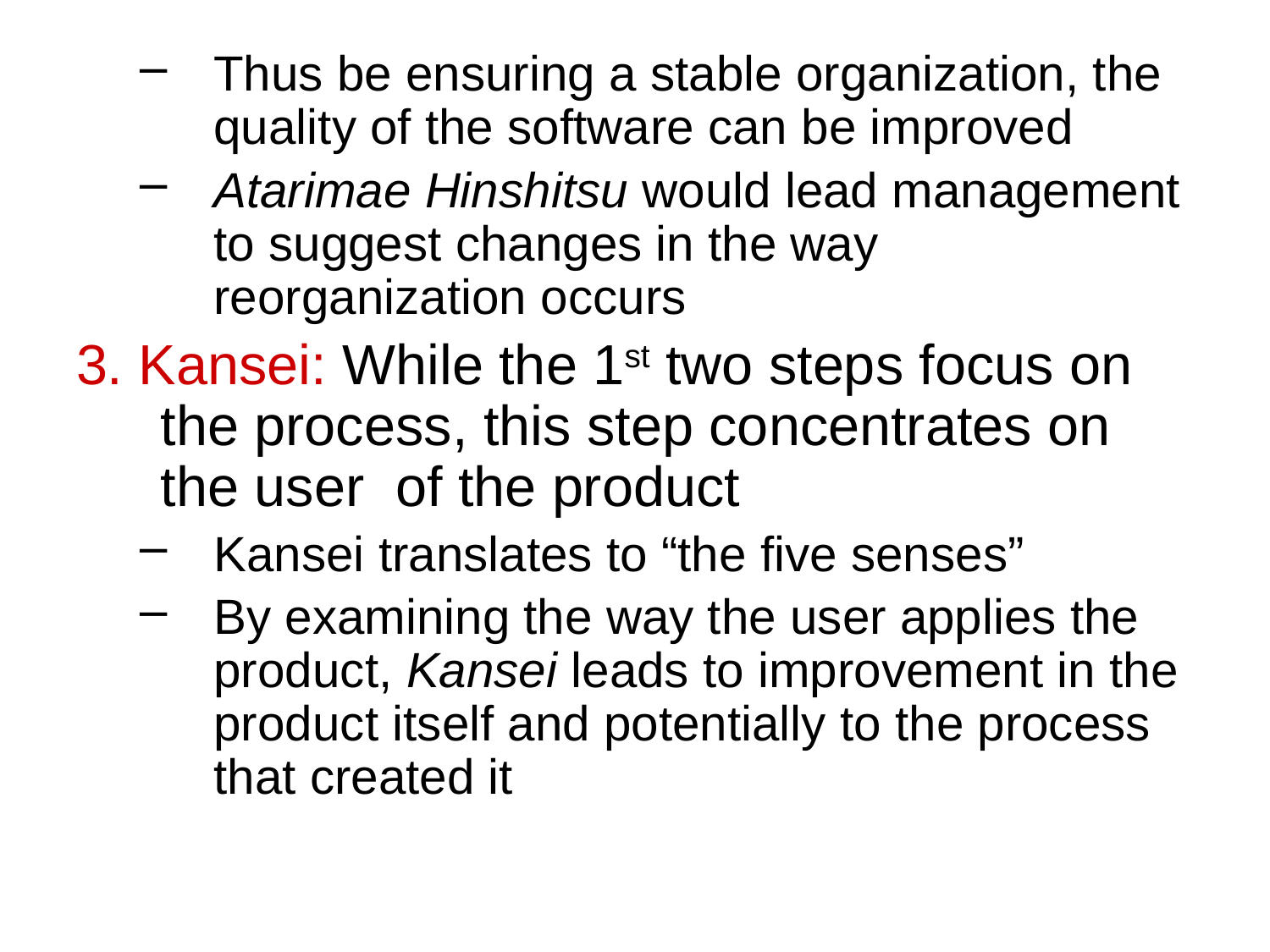

Thus be ensuring a stable organization, the quality of the software can be improved
Atarimae Hinshitsu would lead management to suggest changes in the way reorganization occurs
3. Kansei: While the 1st two steps focus on the process, this step concentrates on the user  of the product
Kansei translates to “the five senses”
By examining the way the user applies the product, Kansei leads to improvement in the product itself and potentially to the process that created it